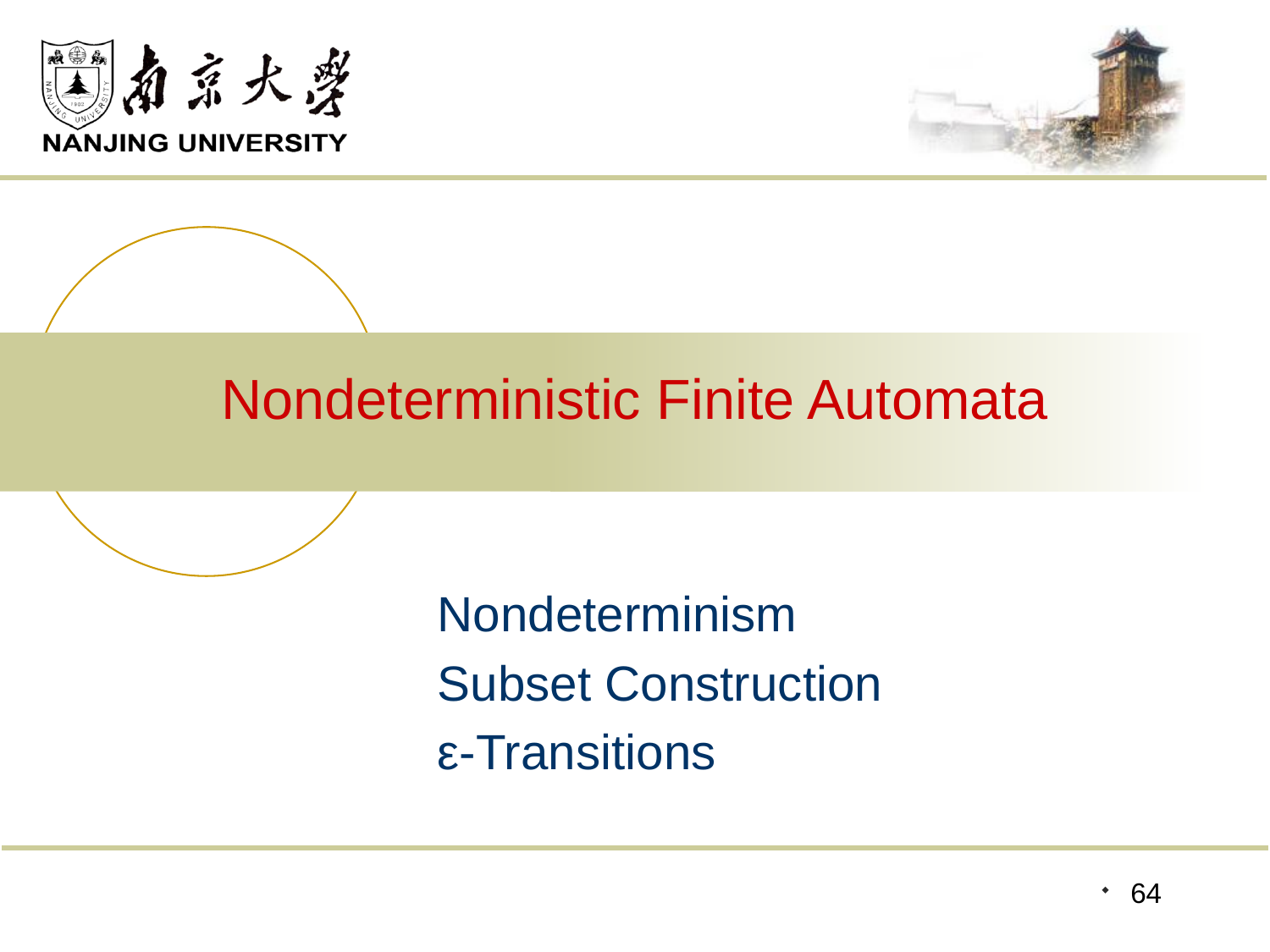

# Nondeterministic Finite Automata
Nondeterminism
Subset Construction
ε-Transitions
64